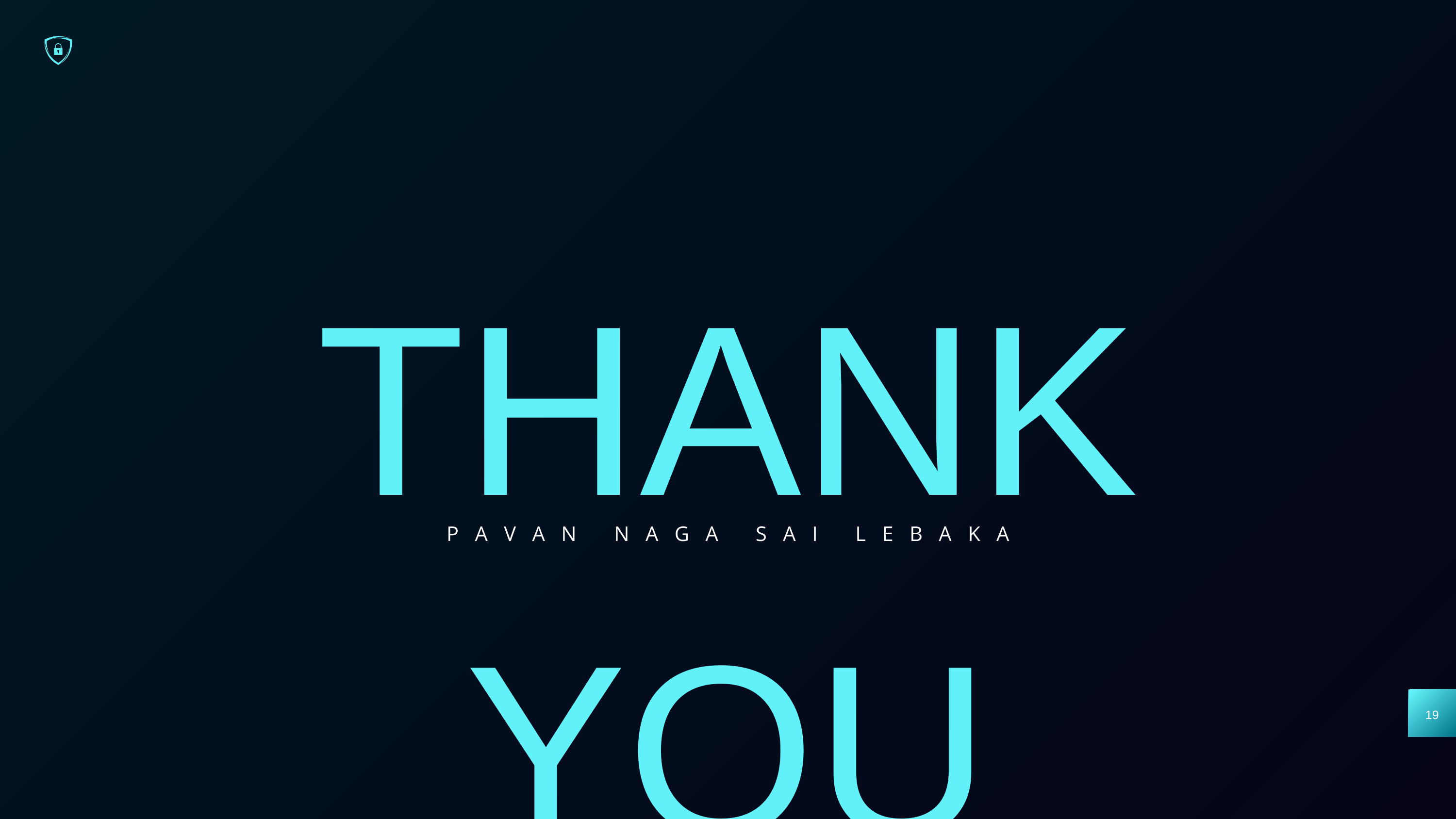

THANK YOU
PAVAN NAGA SAI LEBAKA

19